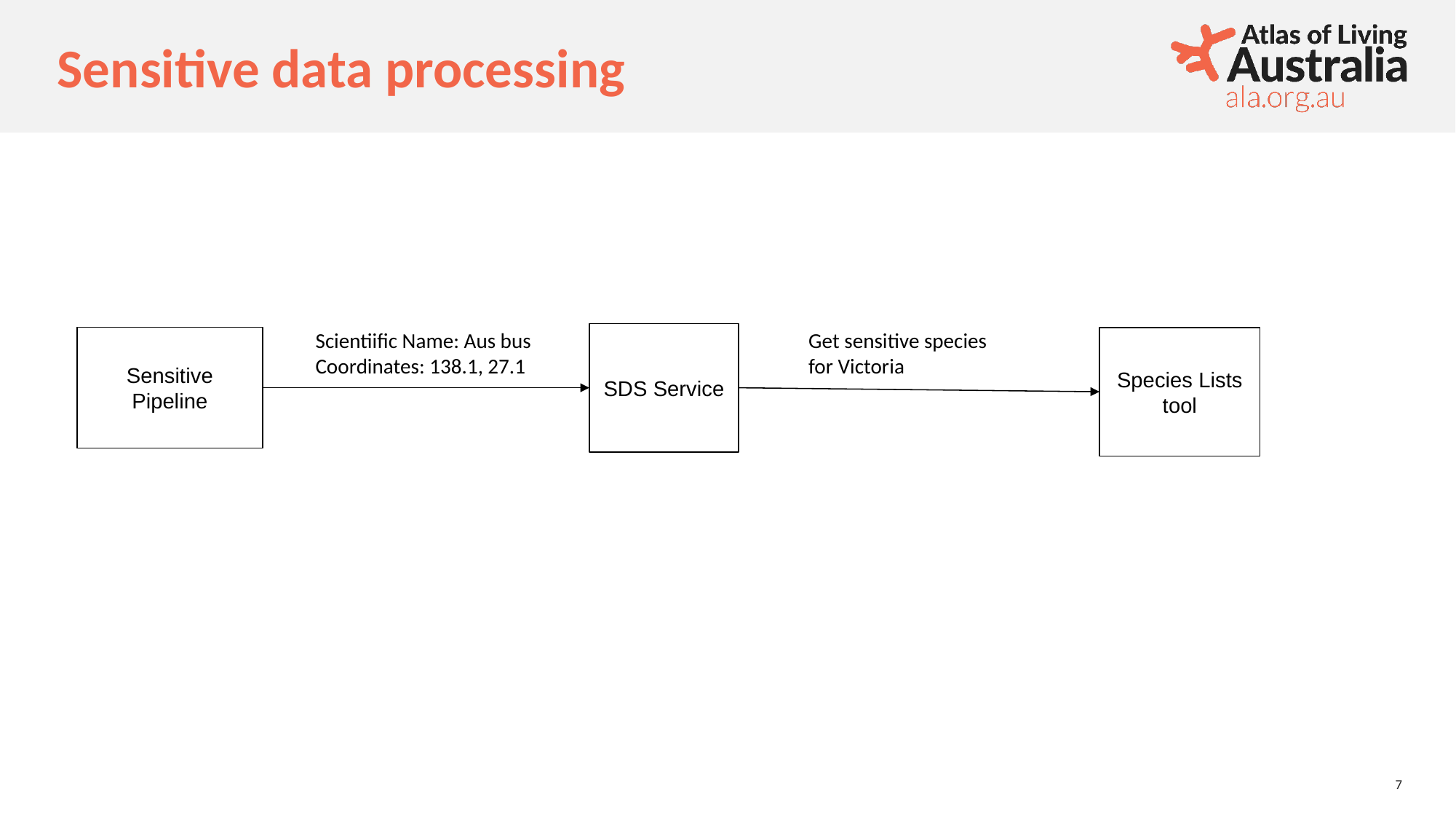

# Sensitive data processing
Scientiific Name: Aus bus
Coordinates: 138.1, 27.1
Get sensitive species
for Victoria
SDS Service
Sensitive
Pipeline
Species Lists
tool

7